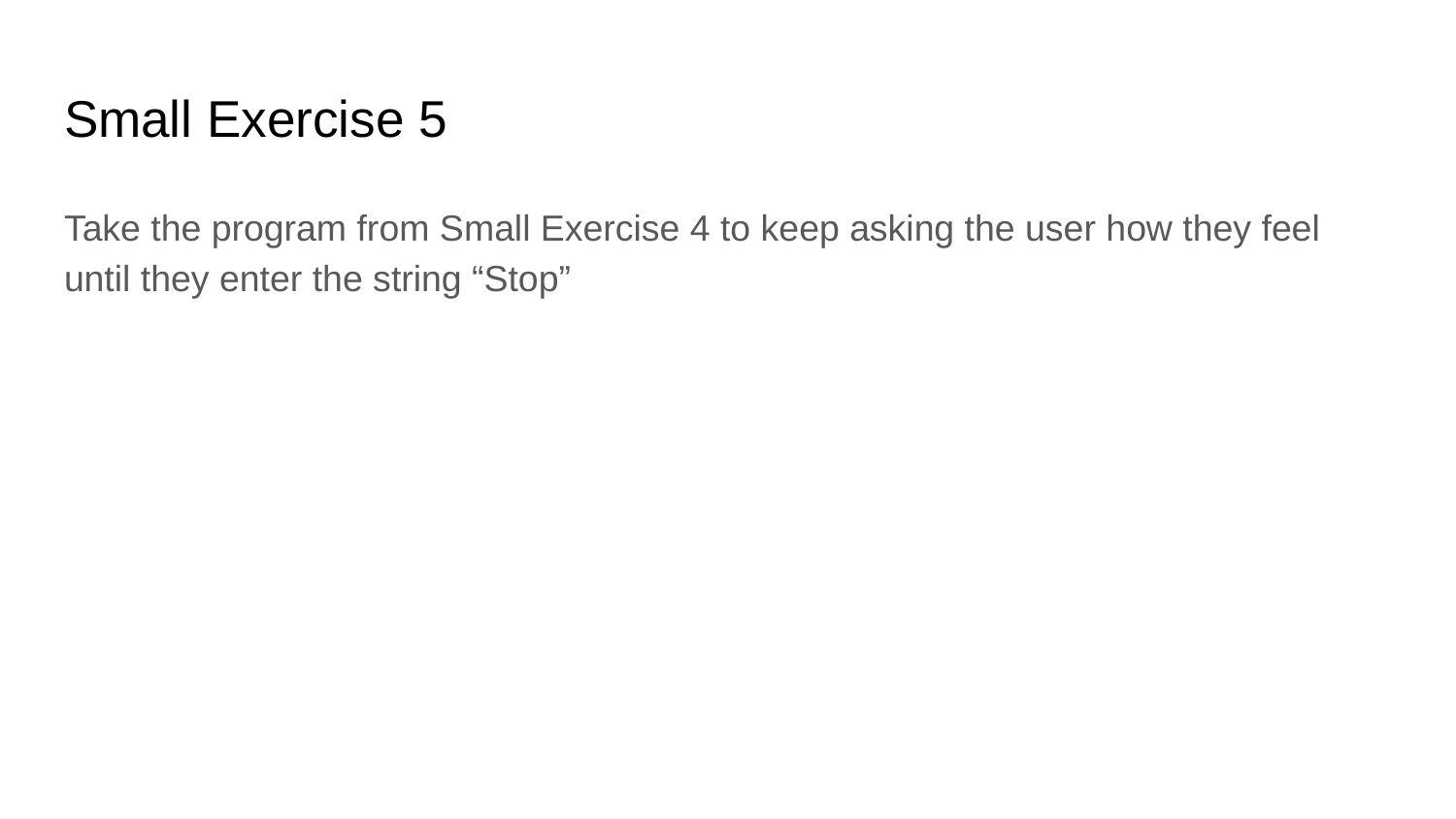

# Small Exercise 5
Take the program from Small Exercise 4 to keep asking the user how they feel until they enter the string “Stop”